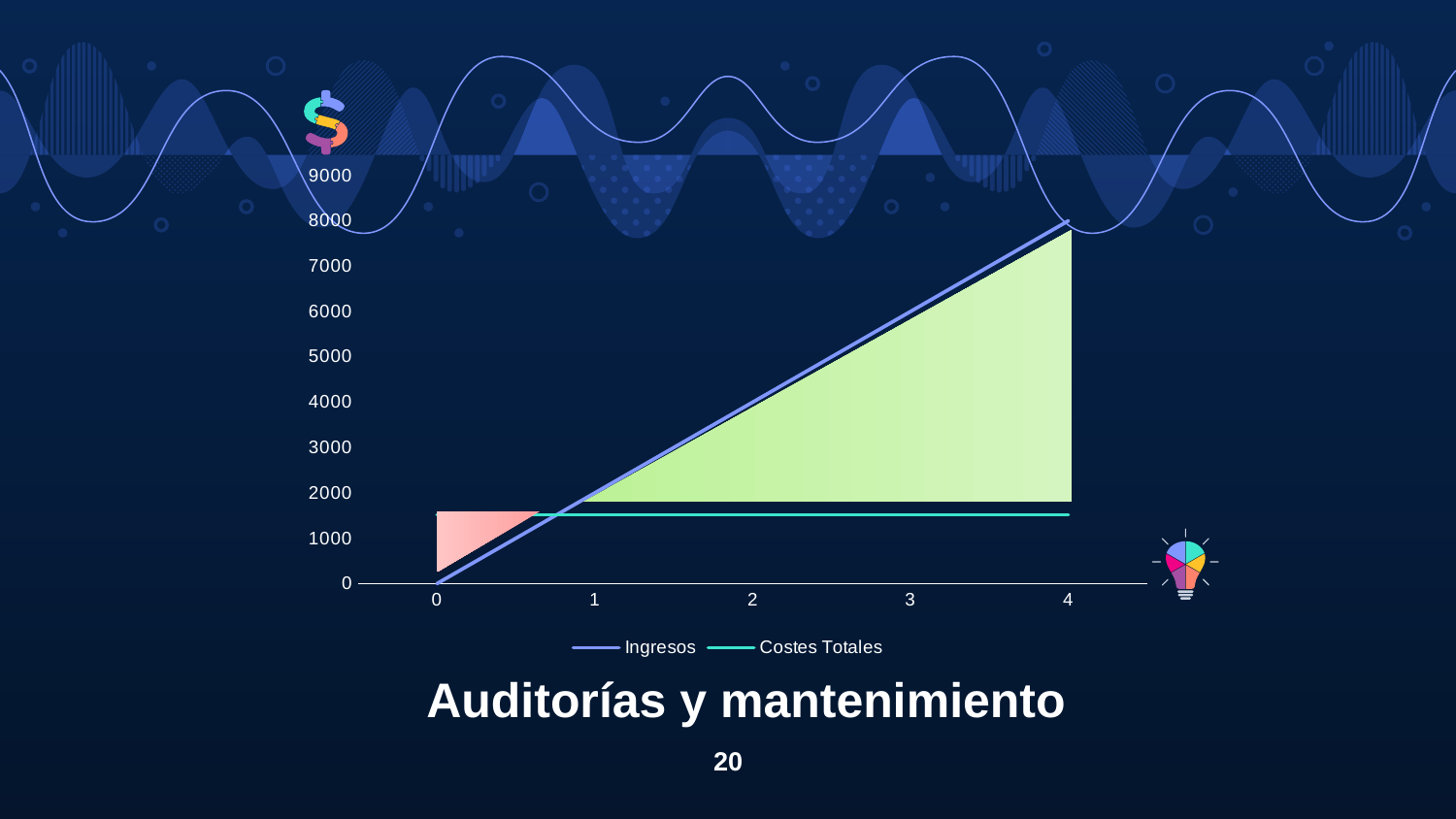

### Chart

| Category | Ingresos | Costes Totales |
|---|---|---|
| 0 | 0.0 | 1515.0 |
| 1 | 2000.0 | 1515.0 |
| 2 | 4000.0 | 1515.0 |
| 3 | 6000.0 | 1515.0 |
| 4 | 8000.0 | 1515.0 |

Auditorías y mantenimiento
20